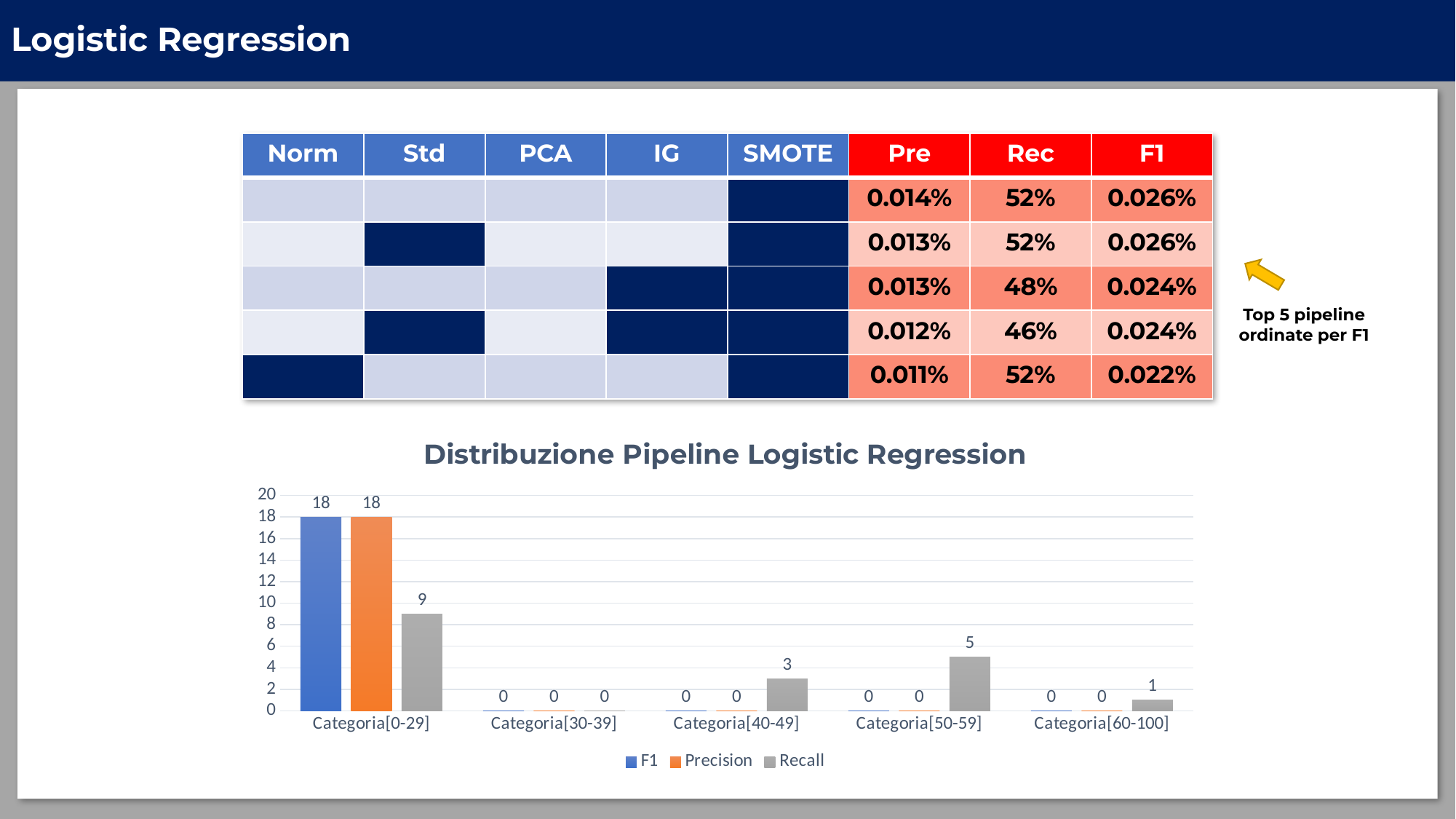

# Logistic Regression

| Norm | Std | PCA | IG | SMOTE | Pre | Rec | F1 |
| --- | --- | --- | --- | --- | --- | --- | --- |
|  |  |  |  |  | 0.014% | 52% | 0.026% |
|  |  |  |  |  | 0.013% | 52% | 0.026% |
|  |  |  |  |  | 0.013% | 48% | 0.024% |
|  |  |  |  |  | 0.012% | 46% | 0.024% |
|  |  |  |  |  | 0.011% | 52% | 0.022% |

Top 5 pipeline ordinate per F1

### Chart: Distribuzione Pipeline Logistic Regression

| Category | F1 | Precision | Recall |
|---|---|---|---|
| Categoria[0-29] | 18.0 | 18.0 | 9.0 |
| Categoria[30-39] | 0.0 | 0.0 | 0.0 |
| Categoria[40-49] | 0.0 | 0.0 | 3.0 |
| Categoria[50-59] | 0.0 | 0.0 | 5.0 |
| Categoria[60-100] | 0.0 | 0.0 | 1.0 |